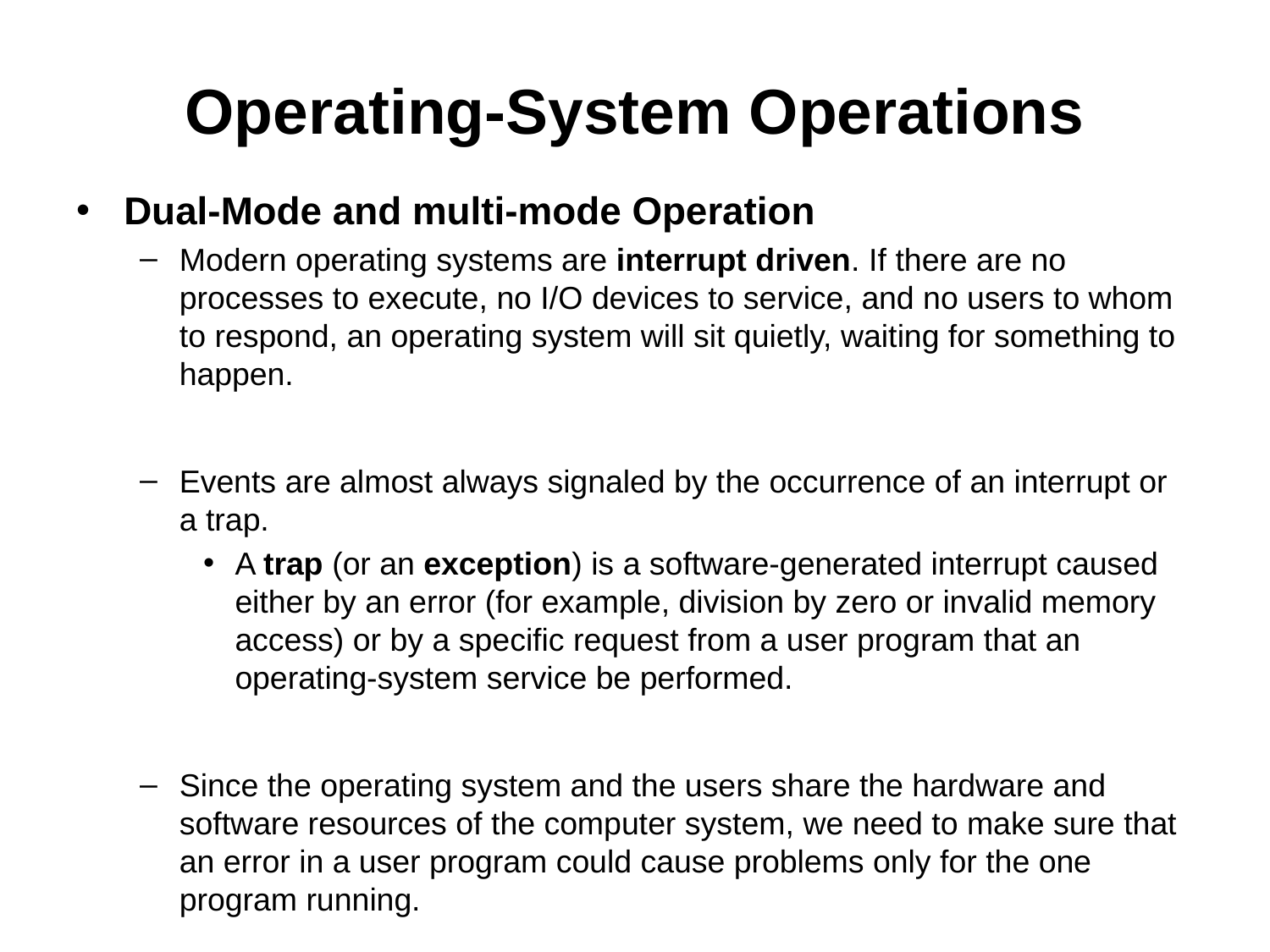

# Operating-System Operations
Dual-Mode and multi-mode Operation
Modern operating systems are interrupt driven. If there are no processes to execute, no I/O devices to service, and no users to whom to respond, an operating system will sit quietly, waiting for something to happen.

Events are almost always signaled by the occurrence of an interrupt or a trap.
A trap (or an exception) is a software-generated interrupt caused either by an error (for example, division by zero or invalid memory access) or by a specific request from a user program that an operating-system service be performed.

Since the operating system and the users share the hardware and software resources of the computer system, we need to make sure that an error in a user program could cause problems only for the one program running.